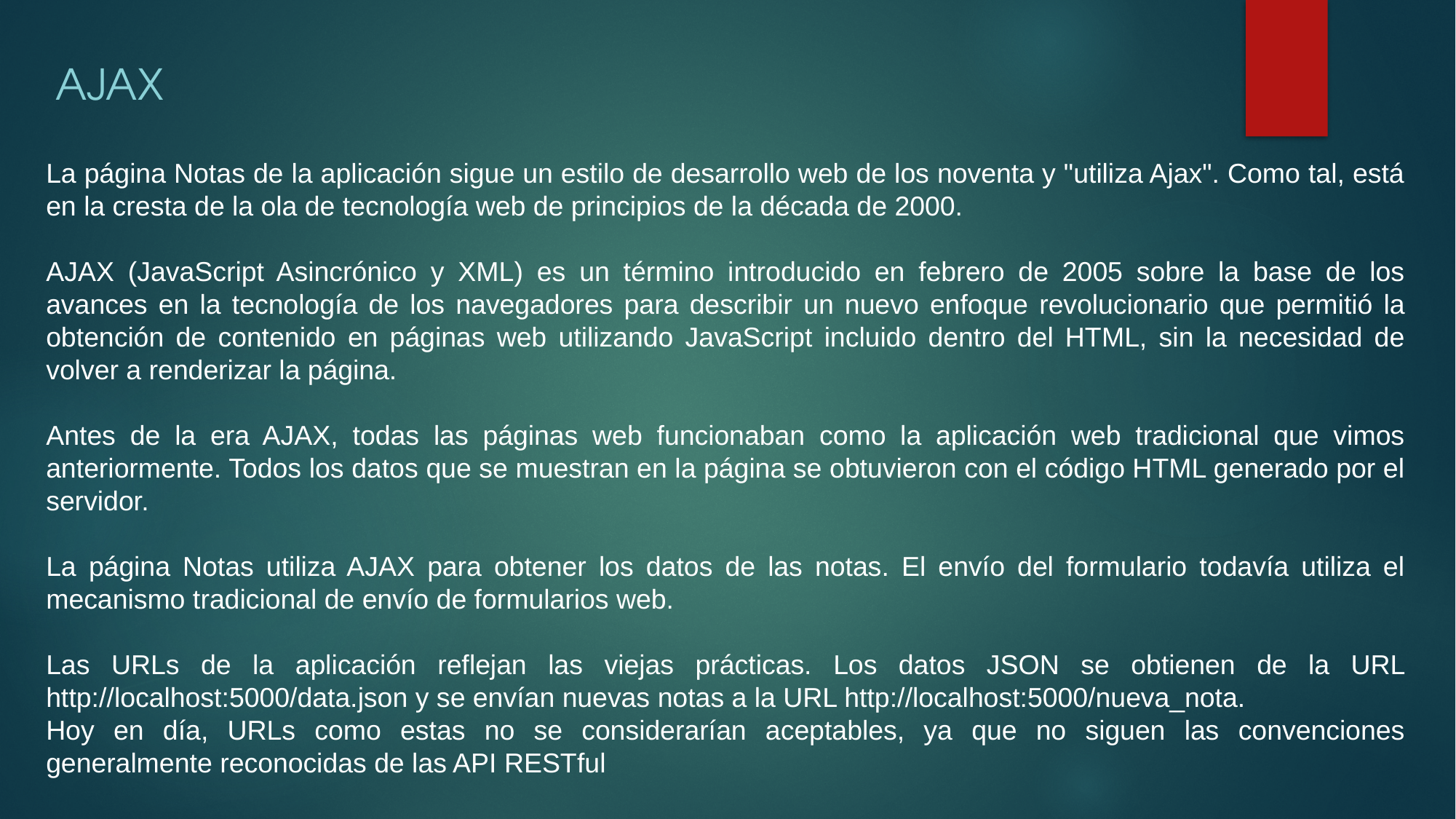

AJAX
La página Notas de la aplicación sigue un estilo de desarrollo web de los noventa y "utiliza Ajax". Como tal, está en la cresta de la ola de tecnología web de principios de la década de 2000.

AJAX (JavaScript Asincrónico y XML) es un término introducido en febrero de 2005 sobre la base de los avances en la tecnología de los navegadores para describir un nuevo enfoque revolucionario que permitió la obtención de contenido en páginas web utilizando JavaScript incluido dentro del HTML, sin la necesidad de volver a renderizar la página.

Antes de la era AJAX, todas las páginas web funcionaban como la aplicación web tradicional que vimos anteriormente. Todos los datos que se muestran en la página se obtuvieron con el código HTML generado por el servidor.

La página Notas utiliza AJAX para obtener los datos de las notas. El envío del formulario todavía utiliza el mecanismo tradicional de envío de formularios web.

Las URLs de la aplicación reflejan las viejas prácticas. Los datos JSON se obtienen de la URL http://localhost:5000/data.json y se envían nuevas notas a la URL http://localhost:5000/nueva_nota.
Hoy en día, URLs como estas no se considerarían aceptables, ya que no siguen las convenciones generalmente reconocidas de las API RESTful